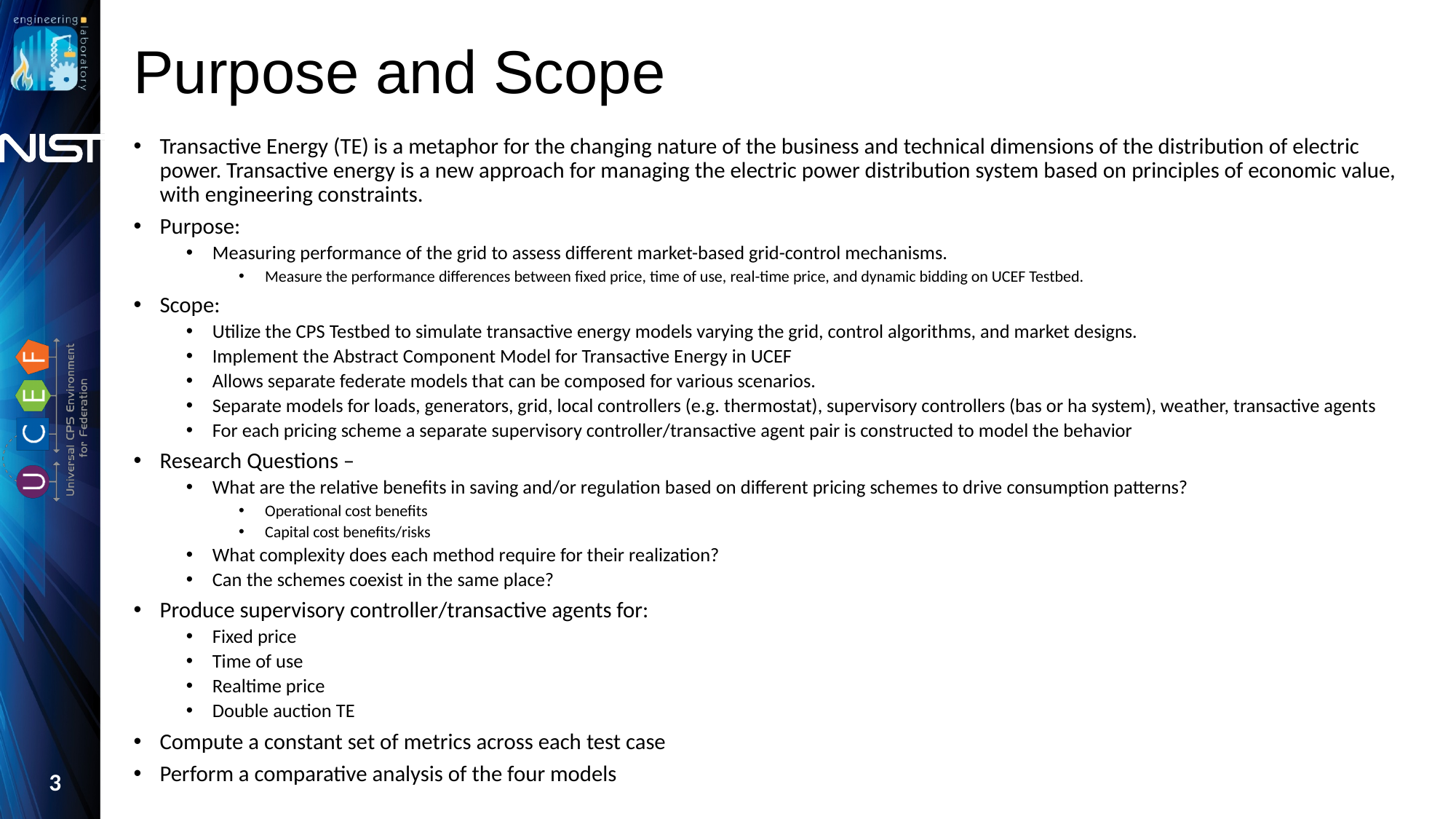

# Purpose and Scope
Transactive Energy (TE) is a metaphor for the changing nature of the business and technical dimensions of the distribution of electric power. Transactive energy is a new approach for managing the electric power distribution system based on principles of economic value, with engineering constraints.
Purpose:
Measuring performance of the grid to assess different market-based grid-control mechanisms.
Measure the performance differences between fixed price, time of use, real-time price, and dynamic bidding on UCEF Testbed.
Scope:
Utilize the CPS Testbed to simulate transactive energy models varying the grid, control algorithms, and market designs.
Implement the Abstract Component Model for Transactive Energy in UCEF
Allows separate federate models that can be composed for various scenarios.
Separate models for loads, generators, grid, local controllers (e.g. thermostat), supervisory controllers (bas or ha system), weather, transactive agents
For each pricing scheme a separate supervisory controller/transactive agent pair is constructed to model the behavior
Research Questions –
What are the relative benefits in saving and/or regulation based on different pricing schemes to drive consumption patterns?
Operational cost benefits
Capital cost benefits/risks
What complexity does each method require for their realization?
Can the schemes coexist in the same place?
Produce supervisory controller/transactive agents for:
Fixed price
Time of use
Realtime price
Double auction TE
Compute a constant set of metrics across each test case
Perform a comparative analysis of the four models

3